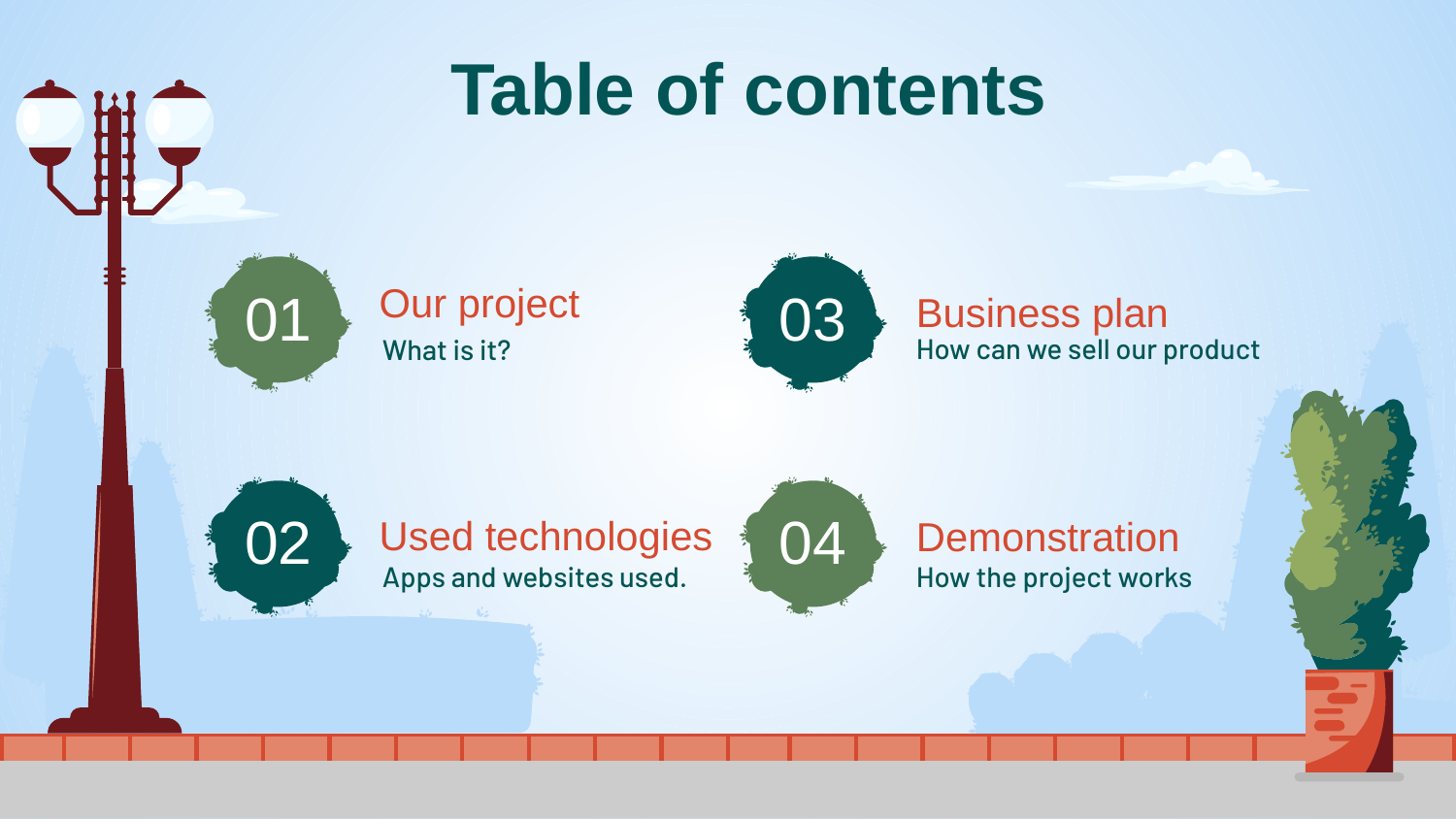

# Table of contents

Our project
Business plan
01
03
How can we sell our product
What is it?

Used technologies
Demonstration
04
02
Apps and websites used.
How the project works